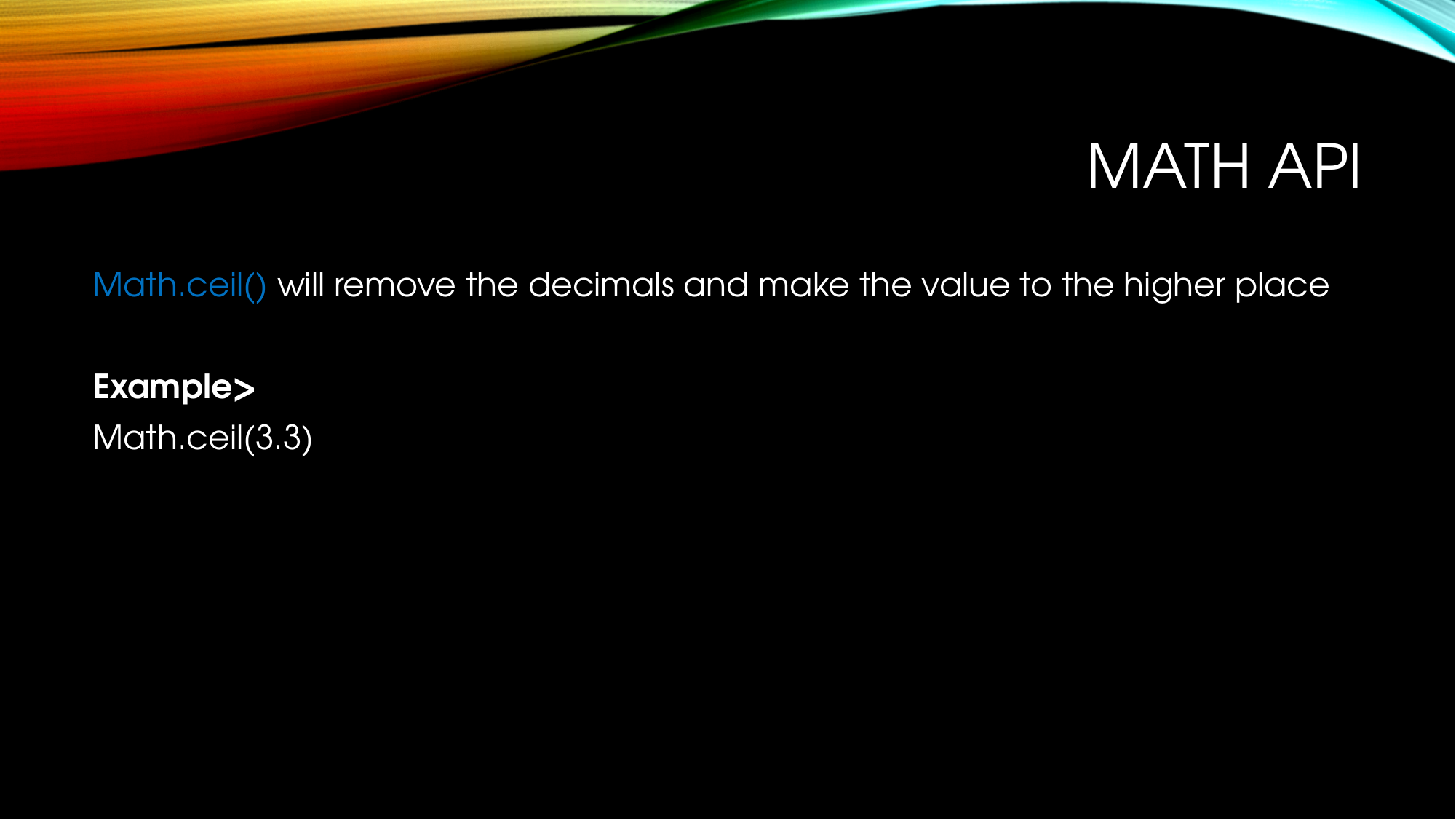

# Math API
Math.ceil() will remove the decimals and make the value to the higher place

Example>
Math.ceil(3.3)
//4